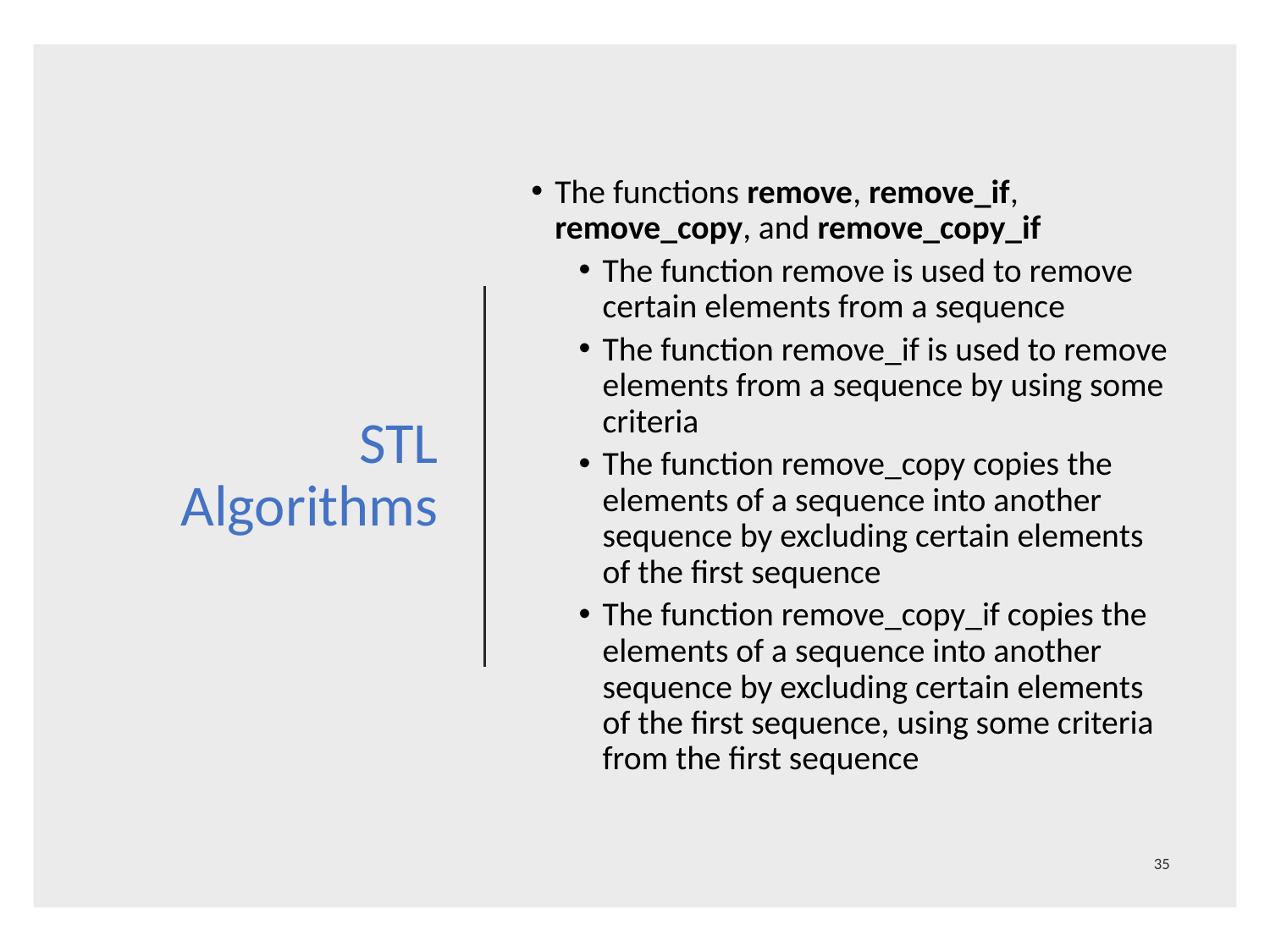

# STL Algorithms
The functions remove, remove_if, remove_copy, and remove_copy_if
The function remove is used to remove certain elements from a sequence
The function remove_if is used to remove elements from a sequence by using some criteria
The function remove_copy copies the elements of a sequence into another sequence by excluding certain elements of the first sequence
The function remove_copy_if copies the elements of a sequence into another sequence by excluding certain elements of the first sequence, using some criteria from the first sequence
35